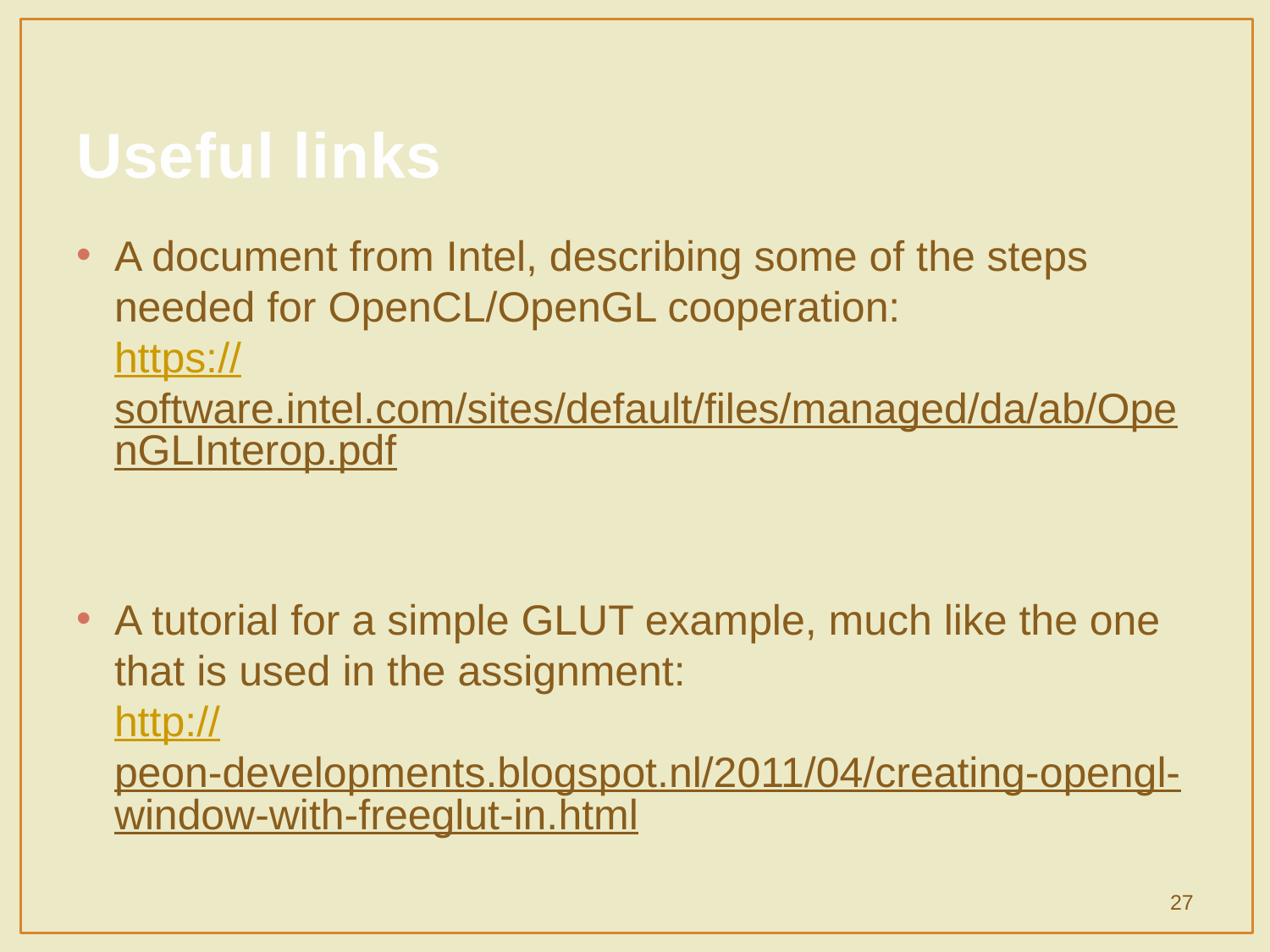

# Useful links
A document from Intel, describing some of the steps needed for OpenCL/OpenGL cooperation:
https://software.intel.com/sites/default/files/managed/da/ab/OpenGLInterop.pdf

A tutorial for a simple GLUT example, much like the one that is used in the assignment:
http://peon-developments.blogspot.nl/2011/04/creating-opengl-window-with-freeglut-in.html
The full GLUT specs: https://www.opengl.org/resources/libraries/glut/spec3/spec3.html

27